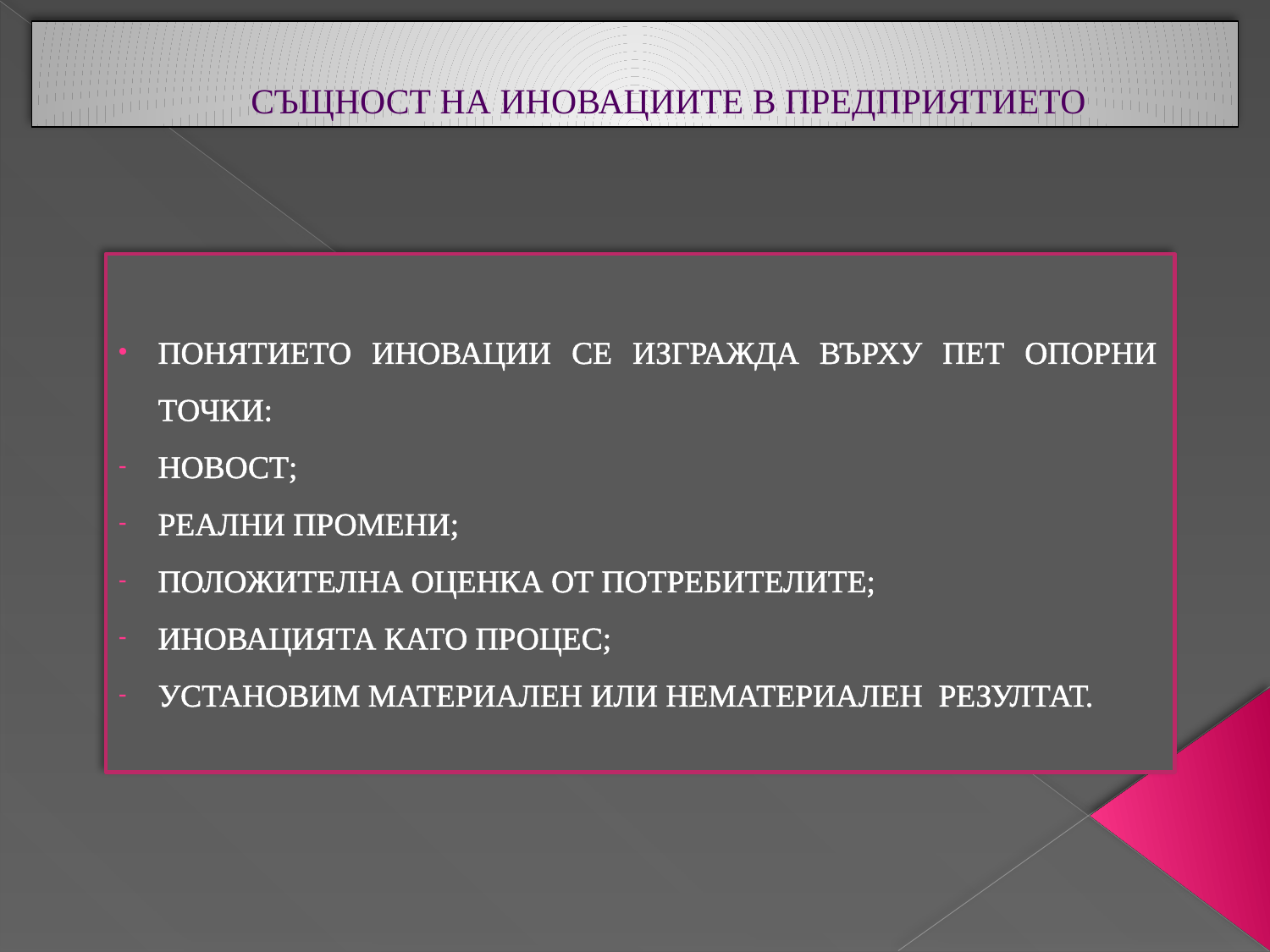

# СЪЩНОСТ НА ИНОВАЦИИТЕ В ПРЕДПРИЯТИЕТО
ПОНЯТИЕТО ИНОВАЦИИ СЕ ИЗГРАЖДА ВЪРХУ ПЕТ ОПОРНИ ТОЧКИ:
НОВОСТ;
РЕАЛНИ ПРОМЕНИ;
ПОЛОЖИТЕЛНА ОЦЕНКА ОТ ПОТРЕБИТЕЛИТЕ;
ИНОВАЦИЯТА КАТО ПРОЦЕС;
УСТАНОВИМ МАТЕРИАЛЕН ИЛИ НЕМАТЕРИАЛЕН  РЕЗУЛТАТ.